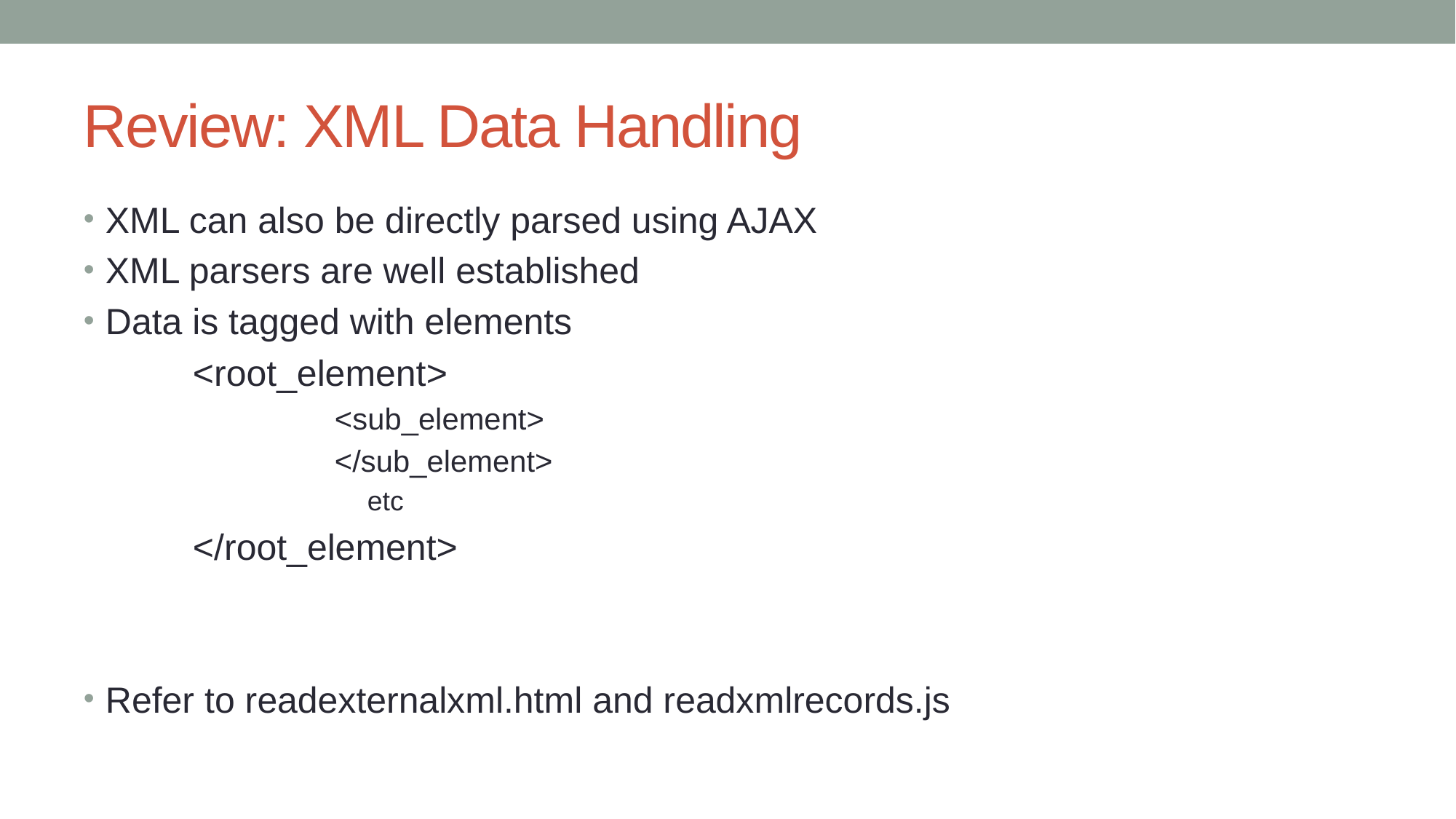

# Review: XML Data Handling
XML can also be directly parsed using AJAX
XML parsers are well established
Data is tagged with elements
	<root_element>
		<sub_element>
		</sub_element>
		etc
	</root_element>

Refer to readexternalxml.html and readxmlrecords.js